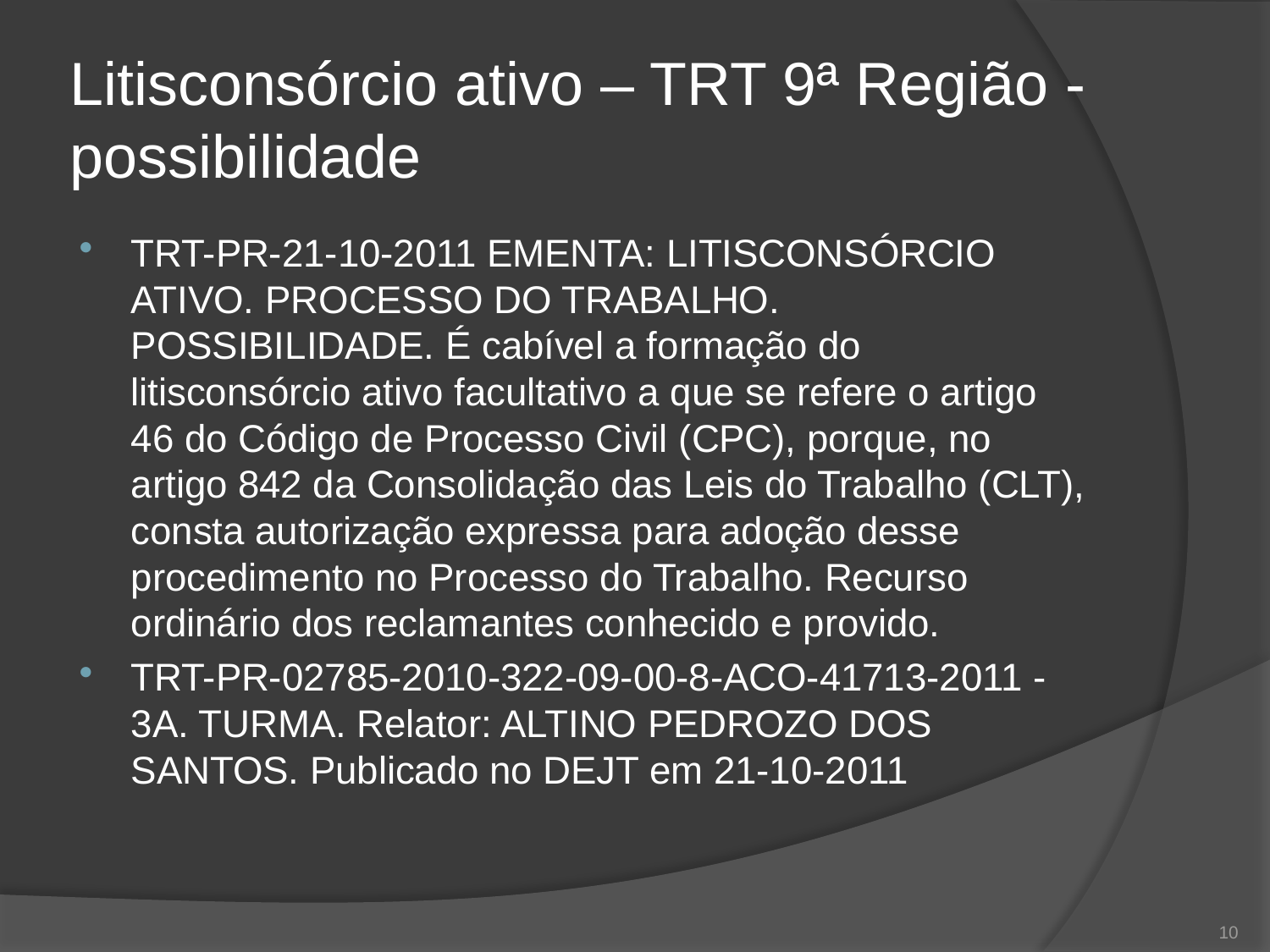

# Litisconsórcio ativo – TRT 9ª Região - possibilidade
TRT-PR-21-10-2011 EMENTA: LITISCONSÓRCIO ATIVO. PROCESSO DO TRABALHO. POSSIBILIDADE. É cabível a formação do litisconsórcio ativo facultativo a que se refere o artigo 46 do Código de Processo Civil (CPC), porque, no artigo 842 da Consolidação das Leis do Trabalho (CLT), consta autorização expressa para adoção desse procedimento no Processo do Trabalho. Recurso ordinário dos reclamantes conhecido e provido.
TRT-PR-02785-2010-322-09-00-8-ACO-41713-2011 - 3A. TURMA. Relator: ALTINO PEDROZO DOS SANTOS. Publicado no DEJT em 21-10-2011
10